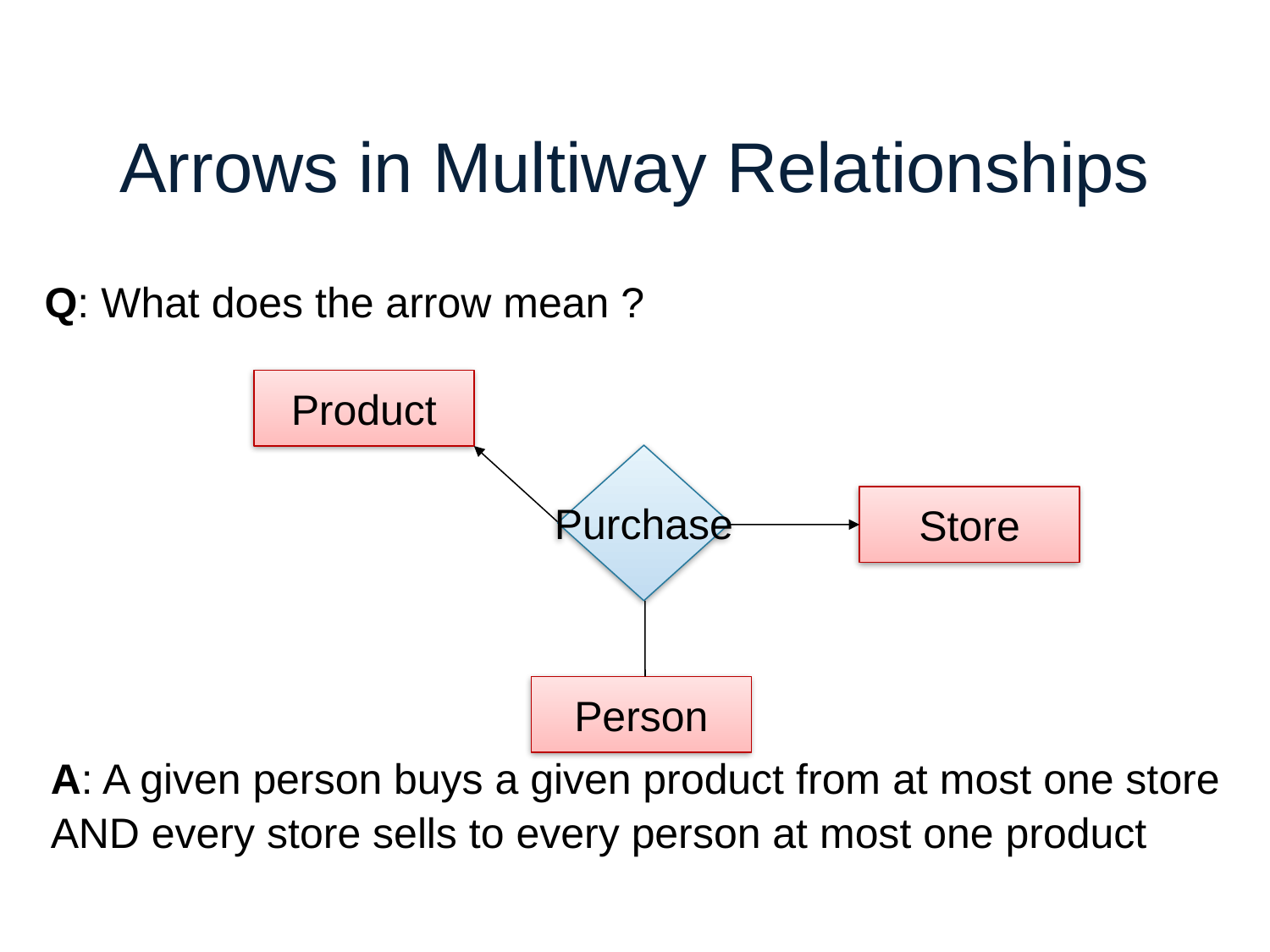

# Arrows in Multiway Relationships
Q: What does the arrow mean ?
Product
Purchase

Store

Person
A: A given person buys a given product from at most one store
AND every store sells to every person at most one product